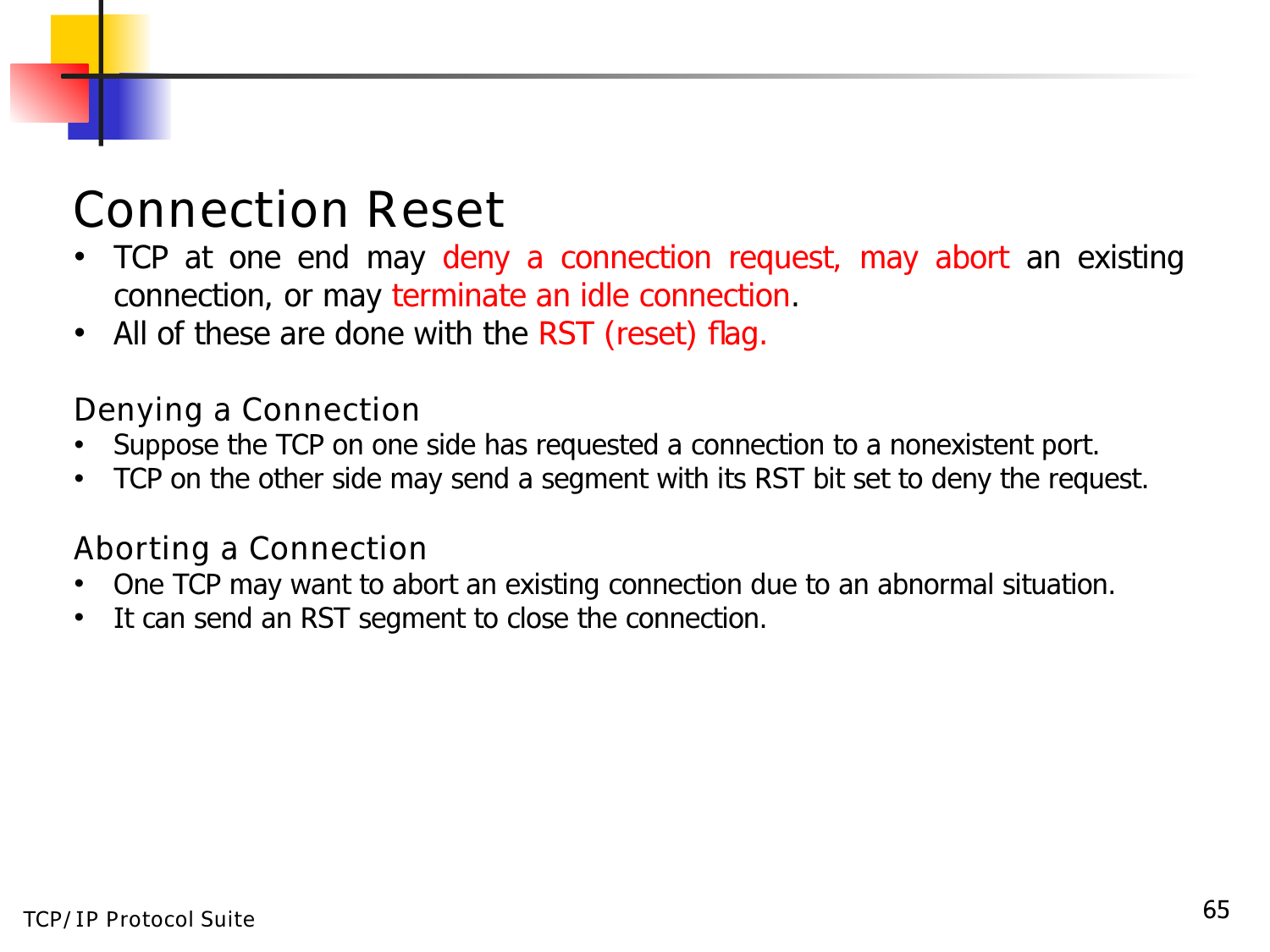

Connection Reset
TCP at one end may deny a connection request, may abort an existing connection, or may terminate an idle connection.
All of these are done with the RST (reset) flag.

Denying a Connection
Suppose the TCP on one side has requested a connection to a nonexistent port.
TCP on the other side may send a segment with its RST bit set to deny the request.

Aborting a Connection
One TCP may want to abort an existing connection due to an abnormal situation.
It can send an RST segment to close the connection.
65
TCP/IP Protocol Suite